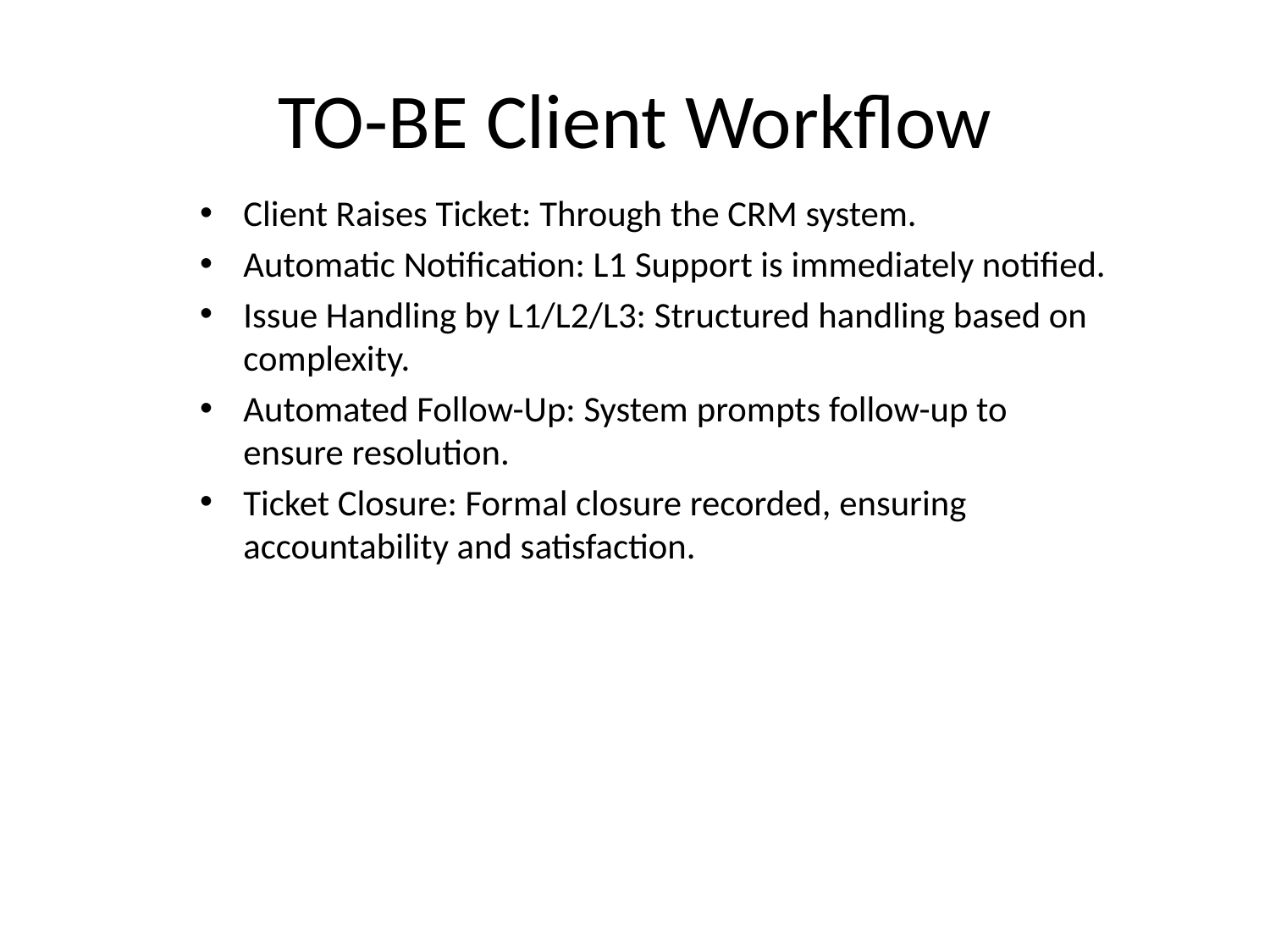

# TO-BE Client Workflow
Client Raises Ticket: Through the CRM system.
Automatic Notification: L1 Support is immediately notified.
Issue Handling by L1/L2/L3: Structured handling based on complexity.
Automated Follow-Up: System prompts follow-up to ensure resolution.
Ticket Closure: Formal closure recorded, ensuring accountability and satisfaction.